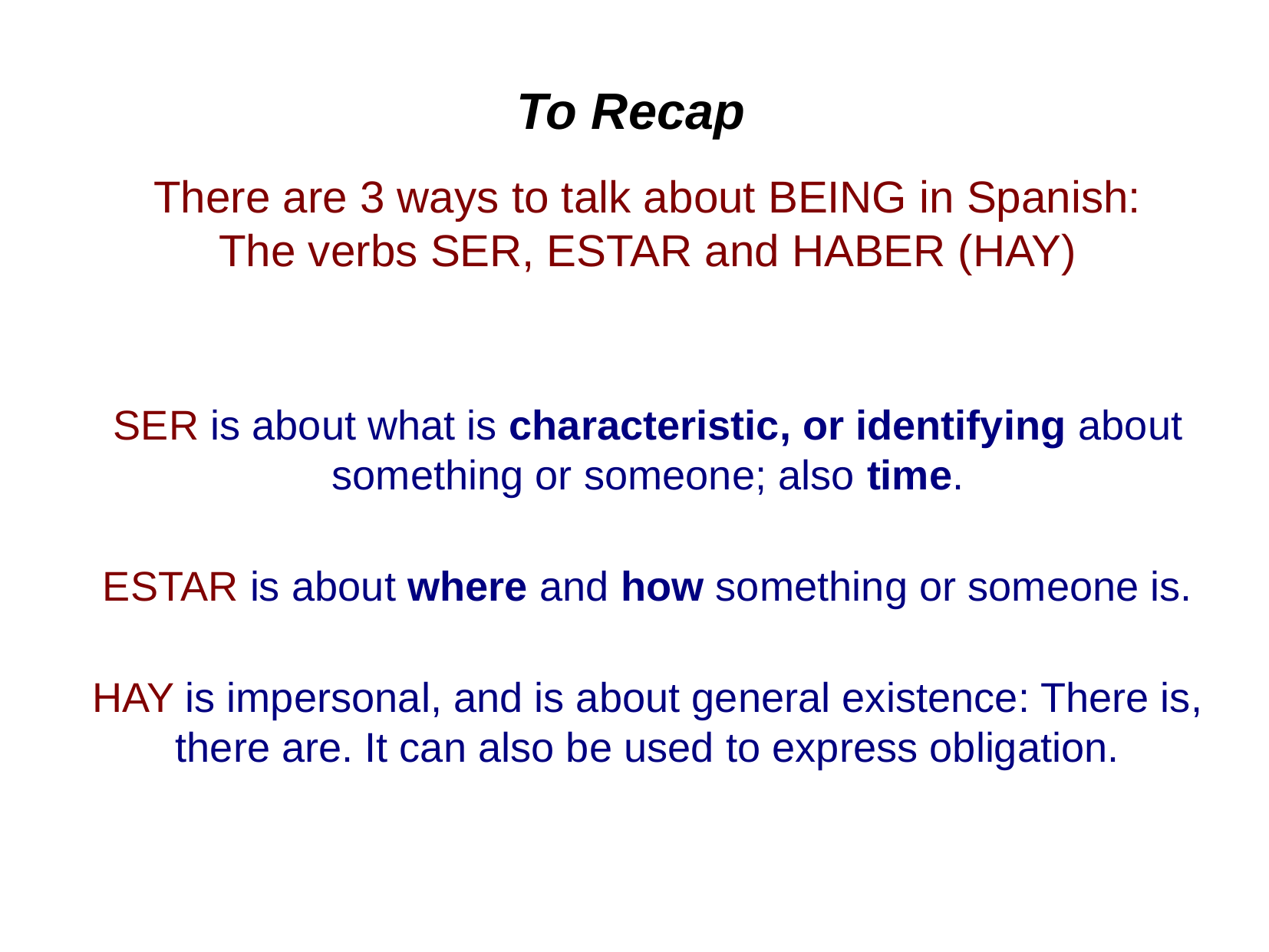

To Recap

There are 3 ways to talk about BEING in Spanish:
The verbs SER, ESTAR and HABER (HAY)

SER is about what is characteristic, or identifying about something or someone; also time.

ESTAR is about where and how something or someone is.

HAY is impersonal, and is about general existence: There is, there are. It can also be used to express obligation.